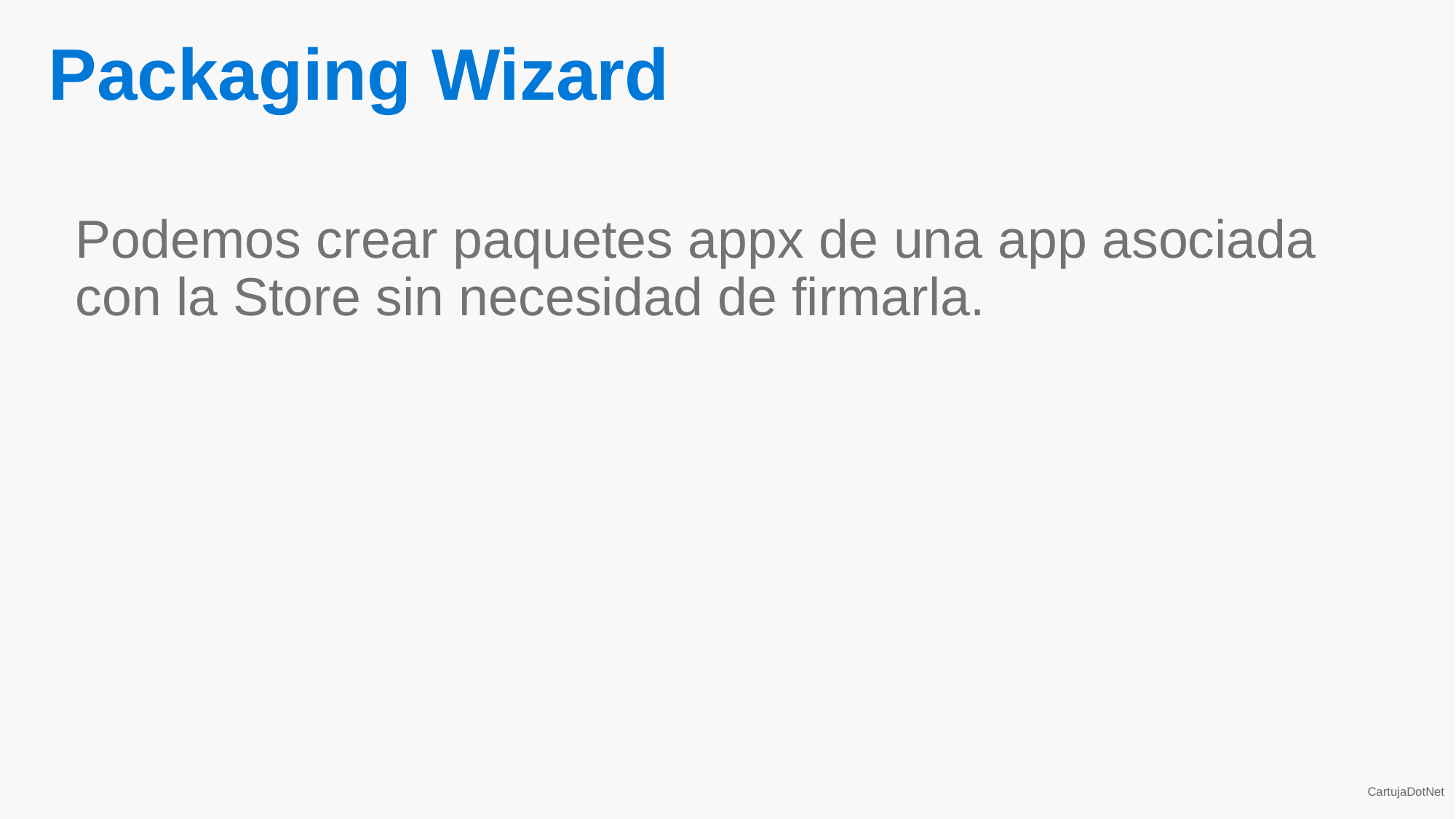

# Packaging Wizard
Podemos crear paquetes appx de una app asociada con la Store sin necesidad de firmarla.